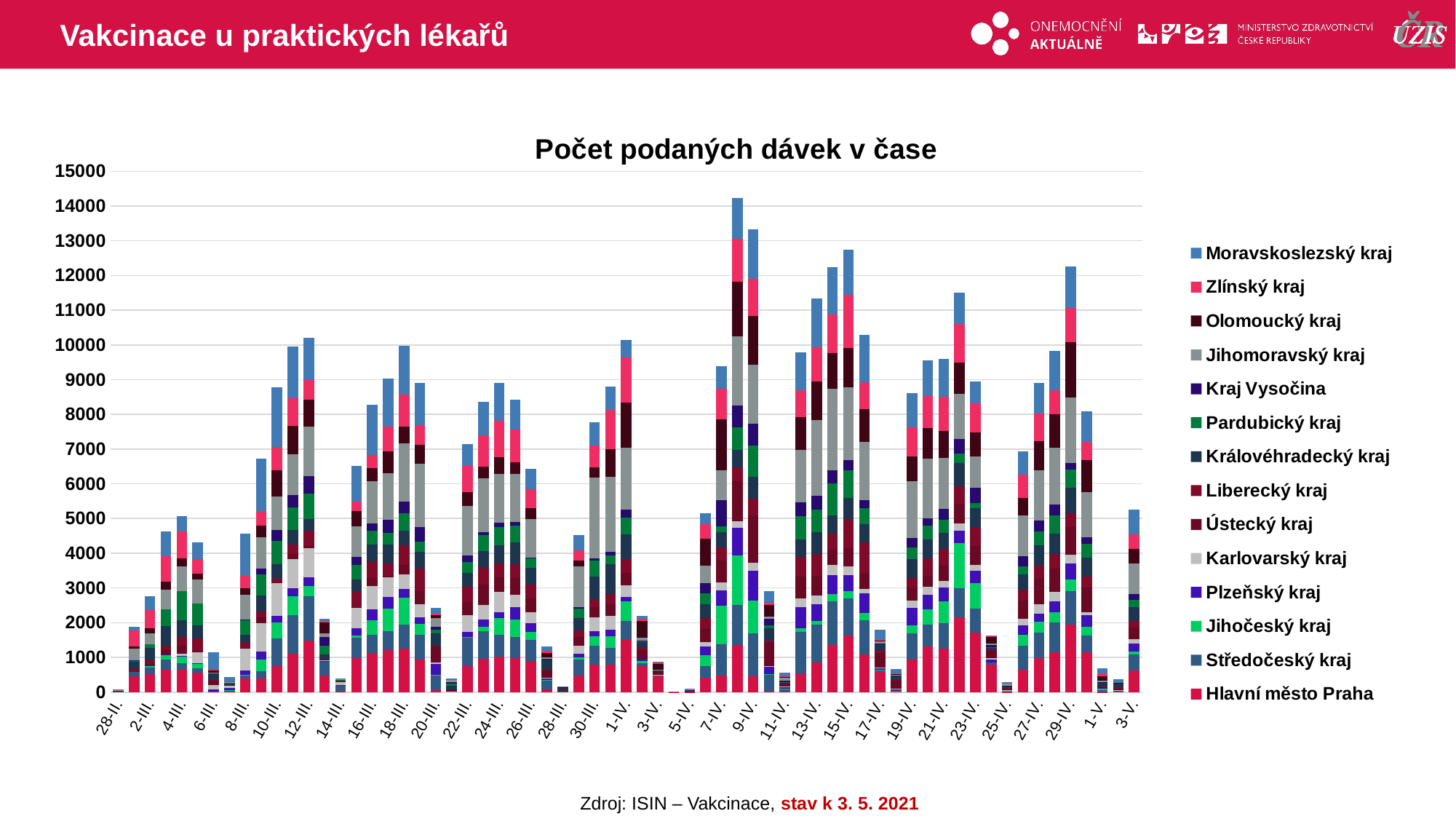

# Vakcinace u praktických lékařů

### Chart: Počet podaných dávek v čase

| Category | Hlavní město Praha | Středočeský kraj | Jihočeský kraj | Plzeňský kraj | Karlovarský kraj | Ústecký kraj | Liberecký kraj | Královéhradecký kraj | Pardubický kraj | Kraj Vysočina | Jihomoravský kraj | Olomoucký kraj | Zlínský kraj | Moravskoslezský kraj |
|---|---|---|---|---|---|---|---|---|---|---|---|---|---|---|
| 28-II. | 10.0 | 2.0 | 21.0 | 1.0 | 0.0 | 0.0 | 2.0 | 1.0 | 0.0 | 0.0 | 12.0 | 0.0 | 23.0 | 0.0 |
| 1-III. | 455.0 | 132.0 | 0.0 | 1.0 | 0.0 | 0.0 | 73.0 | 225.0 | 32.0 | 2.0 | 323.0 | 79.0 | 464.0 | 99.0 |
| 2-III. | 522.0 | 177.0 | 80.0 | 2.0 | 0.0 | 33.0 | 96.0 | 359.0 | 112.0 | 0.0 | 319.0 | 130.0 | 528.0 | 398.0 |
| 3-III. | 636.0 | 295.0 | 150.0 | 12.0 | 0.0 | 128.0 | 124.0 | 550.0 | 500.0 | 0.0 | 556.0 | 231.0 | 729.0 | 711.0 |
| 4-III. | 672.0 | 161.0 | 204.0 | 12.0 | 49.0 | 238.0 | 256.0 | 470.0 | 841.0 | 0.0 | 709.0 | 234.0 | 772.0 | 440.0 |
| 5-III. | 562.0 | 131.0 | 115.0 | 33.0 | 304.0 | 43.0 | 350.0 | 376.0 | 642.0 | 0.0 | 684.0 | 182.0 | 408.0 | 476.0 |
| 6-III. | 7.0 | 0.0 | 0.0 | 82.0 | 107.0 | 148.0 | 2.0 | 199.0 | 0.0 | 0.0 | 25.0 | 47.0 | 47.0 | 491.0 |
| 7-III. | 18.0 | 47.0 | 1.0 | 49.0 | 96.0 | 2.0 | 2.0 | 34.0 | 21.0 | 0.0 | 32.0 | 1.0 | 11.0 | 122.0 |
| 8-III. | 383.0 | 103.0 | 5.0 | 132.0 | 636.0 | 12.0 | 178.0 | 194.0 | 423.0 | 20.0 | 716.0 | 190.0 | 378.0 | 1185.0 |
| 9-III. | 397.0 | 207.0 | 325.0 | 248.0 | 799.0 | 172.0 | 181.0 | 462.0 | 594.0 | 169.0 | 910.0 | 324.0 | 435.0 | 1505.0 |
| 10-III. | 744.0 | 798.0 | 474.0 | 173.0 | 975.0 | 3.0 | 89.0 | 428.0 | 666.0 | 311.0 | 981.0 | 741.0 | 682.0 | 1720.0 |
| 11-III. | 1102.0 | 1110.0 | 555.0 | 229.0 | 829.0 | 145.0 | 281.0 | 427.0 | 645.0 | 353.0 | 1175.0 | 818.0 | 800.0 | 1479.0 |
| 12-III. | 1483.0 | 1283.0 | 291.0 | 254.0 | 827.0 | 80.0 | 423.0 | 349.0 | 726.0 | 496.0 | 1436.0 | 766.0 | 585.0 | 1207.0 |
| 13-III. | 474.0 | 392.0 | 0.0 | 28.0 | 40.0 | 4.0 | 14.0 | 141.0 | 249.0 | 239.0 | 115.0 | 307.0 | 44.0 | 61.0 |
| 14-III. | 44.0 | 158.0 | 0.0 | 3.0 | 101.0 | 4.0 | 2.0 | 34.0 | 3.0 | 0.0 | 50.0 | 1.0 | 2.0 | 1.0 |
| 15-III. | 979.0 | 597.0 | 61.0 | 198.0 | 616.0 | 2.0 | 443.0 | 340.0 | 434.0 | 226.0 | 879.0 | 443.0 | 262.0 | 1028.0 |
| 16-III. | 1127.0 | 514.0 | 422.0 | 316.0 | 686.0 | 217.0 | 492.0 | 472.0 | 410.0 | 202.0 | 1220.0 | 375.0 | 382.0 | 1444.0 |
| 17-III. | 1201.0 | 559.0 | 654.0 | 327.0 | 570.0 | 37.0 | 362.0 | 538.0 | 336.0 | 372.0 | 1348.0 | 625.0 | 724.0 | 1380.0 |
| 18-III. | 1262.0 | 684.0 | 781.0 | 254.0 | 410.0 | 266.0 | 562.0 | 423.0 | 516.0 | 323.0 | 1677.0 | 479.0 | 942.0 | 1393.0 |
| 19-III. | 935.0 | 720.0 | 308.0 | 183.0 | 375.0 | 394.0 | 652.0 | 481.0 | 296.0 | 404.0 | 1837.0 | 539.0 | 555.0 | 1235.0 |
| 20-III. | 66.0 | 411.0 | 12.0 | 319.0 | 39.0 | 473.0 | 12.0 | 357.0 | 104.0 | 95.0 | 240.0 | 85.0 | 45.0 | 175.0 |
| 21-III. | 8.0 | 0.0 | 0.0 | 1.0 | 15.0 | 51.0 | 0.0 | 119.0 | 50.0 | 48.0 | 56.0 | 23.0 | 11.0 | 9.0 |
| 22-III. | 746.0 | 818.0 | 26.0 | 143.0 | 477.0 | 375.0 | 443.0 | 410.0 | 307.0 | 200.0 | 1406.0 | 414.0 | 746.0 | 626.0 |
| 23-III. | 956.0 | 808.0 | 123.0 | 207.0 | 413.0 | 586.0 | 477.0 | 491.0 | 456.0 | 80.0 | 1559.0 | 344.0 | 905.0 | 955.0 |
| 24-III. | 1030.0 | 611.0 | 494.0 | 160.0 | 585.0 | 428.0 | 402.0 | 524.0 | 527.0 | 116.0 | 1404.0 | 487.0 | 1054.0 | 1074.0 |
| 25-III. | 987.0 | 598.0 | 502.0 | 352.0 | 373.0 | 472.0 | 393.0 | 630.0 | 495.0 | 100.0 | 1380.0 | 330.0 | 960.0 | 859.0 |
| 26-III. | 901.0 | 595.0 | 229.0 | 253.0 | 326.0 | 405.0 | 381.0 | 485.0 | 282.0 | 12.0 | 1123.0 | 312.0 | 548.0 | 581.0 |
| 27-III. | 74.0 | 267.0 | 4.0 | 64.0 | 14.0 | 193.0 | 25.0 | 304.0 | 5.0 | 12.0 | 39.0 | 125.0 | 59.0 | 124.0 |
| 28-III. | 16.0 | 2.0 | 0.0 | 28.0 | 1.0 | 3.0 | 2.0 | 60.0 | 0.0 | 0.0 | 0.0 | 53.0 | 3.0 | 3.0 |
| 29-III. | 486.0 | 455.0 | 55.0 | 108.0 | 235.0 | 240.0 | 189.0 | 372.0 | 257.0 | 44.0 | 1188.0 | 157.0 | 292.0 | 455.0 |
| 30-III. | 792.0 | 535.0 | 283.0 | 138.0 | 408.0 | 302.0 | 213.0 | 649.0 | 466.0 | 60.0 | 2329.0 | 303.0 | 629.0 | 671.0 |
| 31-III. | 793.0 | 482.0 | 329.0 | 187.0 | 395.0 | 344.0 | 291.0 | 856.0 | 250.0 | 116.0 | 2158.0 | 805.0 | 1127.0 | 661.0 |
| 1-IV. | 1514.0 | 533.0 | 571.0 | 129.0 | 322.0 | 372.0 | 387.0 | 716.0 | 488.0 | 233.0 | 1766.0 | 1315.0 | 1293.0 | 493.0 |
| 2-IV. | 740.0 | 91.0 | 61.0 | 57.0 | 0.0 | 252.0 | 96.0 | 158.0 | 6.0 | 18.0 | 91.0 | 484.0 | 58.0 | 86.0 |
| 3-IV. | 483.0 | 4.0 | 0.0 | 0.0 | 3.0 | 113.0 | 25.0 | 1.0 | 16.0 | 5.0 | 2.0 | 157.0 | 63.0 | 3.0 |
| 4-IV. | 3.0 | 0.0 | 0.0 | 3.0 | 0.0 | 5.0 | 1.0 | 1.0 | 0.0 | 0.0 | 1.0 | 0.0 | 1.0 | 1.0 |
| 5-IV. | 3.0 | 2.0 | 0.0 | 0.0 | 1.0 | 2.0 | 9.0 | 57.0 | 2.0 | 8.0 | 5.0 | 0.0 | 2.0 | 5.0 |
| 6-IV. | 405.0 | 343.0 | 319.0 | 240.0 | 132.0 | 379.0 | 319.0 | 397.0 | 319.0 | 296.0 | 500.0 | 777.0 | 405.0 | 320.0 |
| 7-IV. | 482.0 | 888.0 | 1117.0 | 434.0 | 246.0 | 632.0 | 376.0 | 437.0 | 166.0 | 743.0 | 868.0 | 1476.0 | 868.0 | 645.0 |
| 8-IV. | 1364.0 | 1137.0 | 1426.0 | 813.0 | 183.0 | 1156.0 | 399.0 | 492.0 | 647.0 | 646.0 | 1985.0 | 1562.0 | 1245.0 | 1177.0 |
| 9-IV. | 464.0 | 1228.0 | 953.0 | 856.0 | 225.0 | 1360.0 | 495.0 | 627.0 | 886.0 | 636.0 | 1704.0 | 1398.0 | 1069.0 | 1426.0 |
| 10-IV. | 10.0 | 485.0 | 14.0 | 241.0 | 1.0 | 701.0 | 42.0 | 344.0 | 82.0 | 201.0 | 60.0 | 320.0 | 62.0 | 354.0 |
| 11-IV. | 5.0 | 99.0 | 2.0 | 49.0 | 2.0 | 117.0 | 0.0 | 4.0 | 2.0 | 42.0 | 100.0 | 20.0 | 10.0 | 104.0 |
| 12-IV. | 521.0 | 1211.0 | 101.0 | 618.0 | 243.0 | 628.0 | 579.0 | 495.0 | 666.0 | 396.0 | 1510.0 | 953.0 | 779.0 | 1082.0 |
| 13-IV. | 860.0 | 1089.0 | 110.0 | 467.0 | 260.0 | 563.0 | 630.0 | 618.0 | 666.0 | 383.0 | 2182.0 | 1118.0 | 985.0 | 1398.0 |
| 14-IV. | 1352.0 | 1266.0 | 213.0 | 540.0 | 298.0 | 428.0 | 473.0 | 517.0 | 923.0 | 388.0 | 2332.0 | 1033.0 | 1115.0 | 1366.0 |
| 15-IV. | 1629.0 | 1060.0 | 224.0 | 466.0 | 248.0 | 523.0 | 815.0 | 629.0 | 789.0 | 296.0 | 2093.0 | 1150.0 | 1519.0 | 1292.0 |
| 16-IV. | 1086.0 | 978.0 | 218.0 | 559.0 | 132.0 | 461.0 | 880.0 | 517.0 | 463.0 | 234.0 | 1679.0 | 950.0 | 764.0 | 1363.0 |
| 17-IV. | 589.0 | 32.0 | 14.0 | 70.0 | 11.0 | 417.0 | 74.0 | 167.0 | 27.0 | 1.0 | 57.0 | 28.0 | 14.0 | 297.0 |
| 18-IV. | 18.0 | 10.0 | 3.0 | 67.0 | 3.0 | 244.0 | 2.0 | 140.0 | 1.0 | 0.0 | 19.0 | 29.0 | 13.0 | 112.0 |
| 19-IV. | 929.0 | 774.0 | 217.0 | 510.0 | 203.0 | 389.0 | 257.0 | 562.0 | 318.0 | 276.0 | 1642.0 | 707.0 | 841.0 | 986.0 |
| 20-IV. | 1309.0 | 643.0 | 440.0 | 420.0 | 220.0 | 327.0 | 494.0 | 544.0 | 398.0 | 207.0 | 1721.0 | 879.0 | 917.0 | 1037.0 |
| 21-IV. | 1246.0 | 734.0 | 638.0 | 387.0 | 205.0 | 429.0 | 479.0 | 469.0 | 379.0 | 310.0 | 1459.0 | 778.0 | 984.0 | 1108.0 |
| 22-IV. | 2153.0 | 838.0 | 1299.0 | 354.0 | 206.0 | 569.0 | 500.0 | 676.0 | 274.0 | 415.0 | 1313.0 | 892.0 | 1110.0 | 903.0 |
| 23-IV. | 1720.0 | 689.0 | 733.0 | 346.0 | 170.0 | 546.0 | 533.0 | 572.0 | 133.0 | 444.0 | 906.0 | 695.0 | 821.0 | 634.0 |
| 24-IV. | 800.0 | 53.0 | 0.0 | 79.0 | 47.0 | 261.0 | 1.0 | 36.0 | 7.0 | 73.0 | 32.0 | 207.0 | 3.0 | 39.0 |
| 25-IV. | 4.0 | 21.0 | 1.0 | 25.0 | 14.0 | 51.0 | 3.0 | 70.0 | 1.0 | 3.0 | 60.0 | 19.0 | 3.0 | 17.0 |
| 26-IV. | 652.0 | 681.0 | 325.0 | 265.0 | 194.0 | 516.0 | 313.0 | 441.0 | 240.0 | 281.0 | 1175.0 | 516.0 | 667.0 | 676.0 |
| 27-IV. | 970.0 | 753.0 | 306.0 | 240.0 | 254.0 | 755.0 | 361.0 | 596.0 | 388.0 | 320.0 | 1446.0 | 847.0 | 796.0 | 880.0 |
| 28-IV. | 1150.0 | 864.0 | 293.0 | 308.0 | 265.0 | 687.0 | 414.0 | 581.0 | 517.0 | 332.0 | 1632.0 | 955.0 | 706.0 | 1119.0 |
| 29-IV. | 1948.0 | 971.0 | 330.0 | 456.0 | 246.0 | 800.0 | 401.0 | 742.0 | 518.0 | 181.0 | 1883.0 | 1598.0 | 981.0 | 1209.0 |
| 30-IV. | 1146.0 | 484.0 | 241.0 | 340.0 | 91.0 | 715.0 | 316.0 | 546.0 | 382.0 | 209.0 | 1289.0 | 923.0 | 518.0 | 886.0 |
| 1-V. | 1.0 | 67.0 | 29.0 | 22.0 | 0.0 | 43.0 | 4.0 | 123.0 | 1.0 | 3.0 | 36.0 | 133.0 | 88.0 | 126.0 |
| 2-V. | 7.0 | 34.0 | 0.0 | 21.0 | 3.0 | 40.0 | 12.0 | 137.0 | 0.0 | 16.0 | 5.0 | 2.0 | 0.0 | 92.0 |
| 3-V. | 615.0 | 477.0 | 79.0 | 236.0 | 118.0 | 340.0 | 176.0 | 411.0 | 208.0 | 155.0 | 888.0 | 426.0 | 415.0 | 704.0 |
Zdroj: ISIN – Vakcinace, stav k 3. 5. 2021